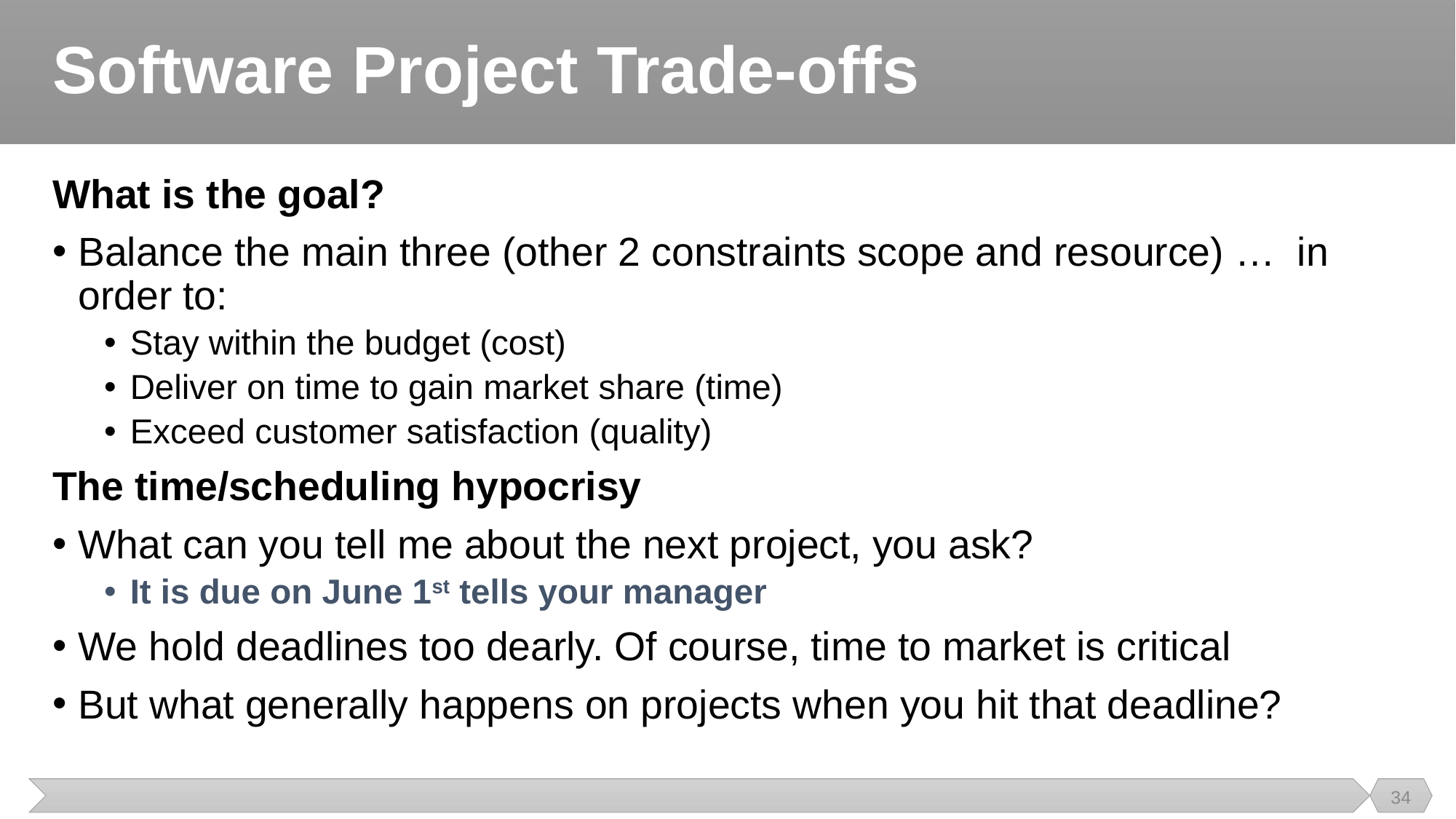

# Software Project Trade-offs
What is the goal?
Balance the main three (other 2 constraints scope and resource) …  in order to:
Stay within the budget (cost)
Deliver on time to gain market share (time)
Exceed customer satisfaction (quality)
The time/scheduling hypocrisy
What can you tell me about the next project, you ask?
It is due on June 1st tells your manager
We hold deadlines too dearly. Of course, time to market is critical
But what generally happens on projects when you hit that deadline?

34